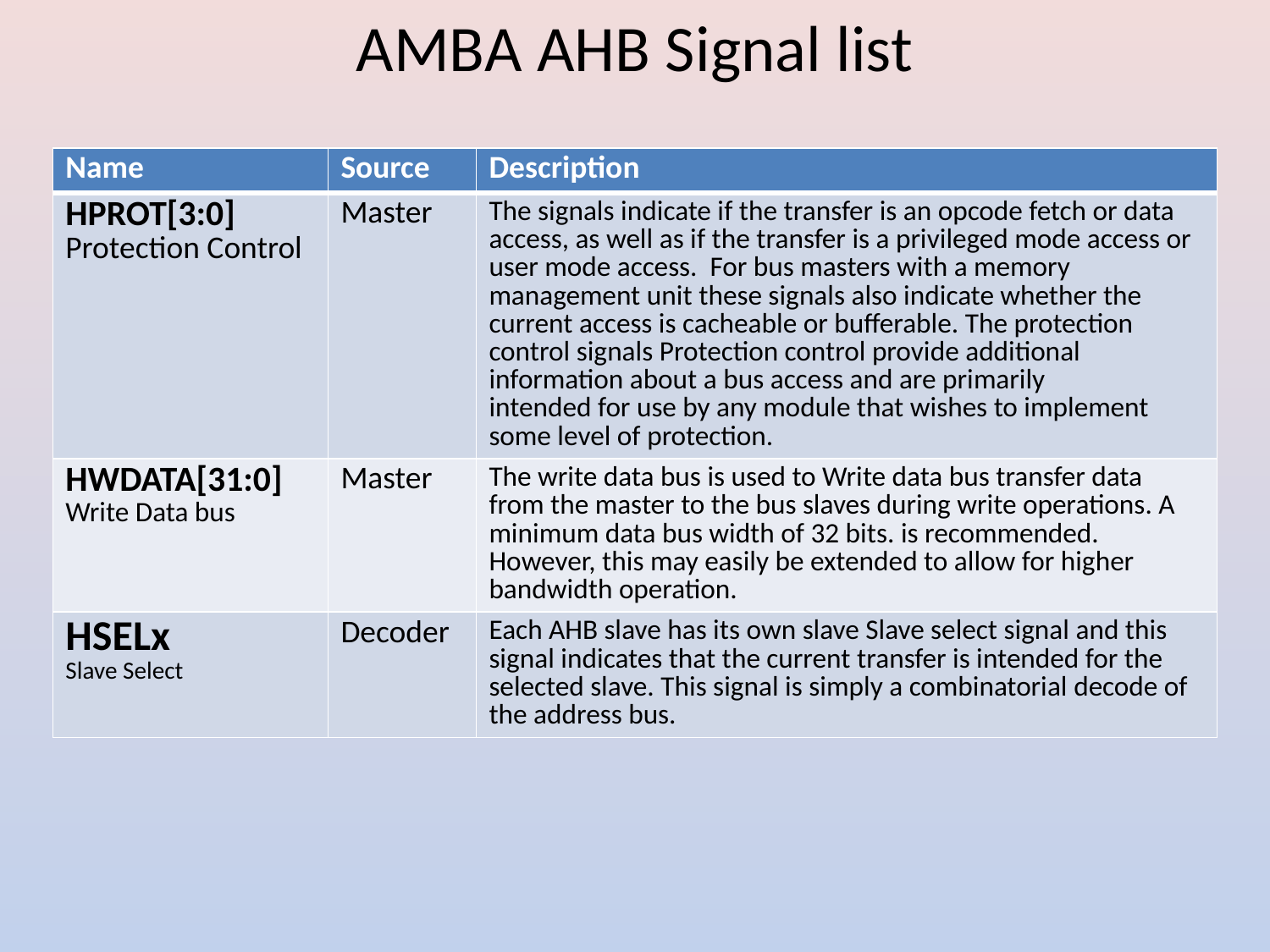

AMBA AHB Signal list
| Name | Source | Description |
| --- | --- | --- |
| HPROT[3:0] Protection Control | Master | The signals indicate if the transfer is an opcode fetch or data access, as well as if the transfer is a privileged mode access or user mode access. For bus masters with a memory management unit these signals also indicate whether the current access is cacheable or bufferable. The protection control signals Protection control provide additional information about a bus access and are primarily intended for use by any module that wishes to implement some level of protection. |
| HWDATA[31:0] Write Data bus | Master | The write data bus is used to Write data bus transfer data from the master to the bus slaves during write operations. A minimum data bus width of 32 bits. is recommended. However, this may easily be extended to allow for higher bandwidth operation. |
| HSELx Slave Select | Decoder | Each AHB slave has its own slave Slave select signal and this signal indicates that the current transfer is intended for the selected slave. This signal is simply a combinatorial decode of the address bus. |